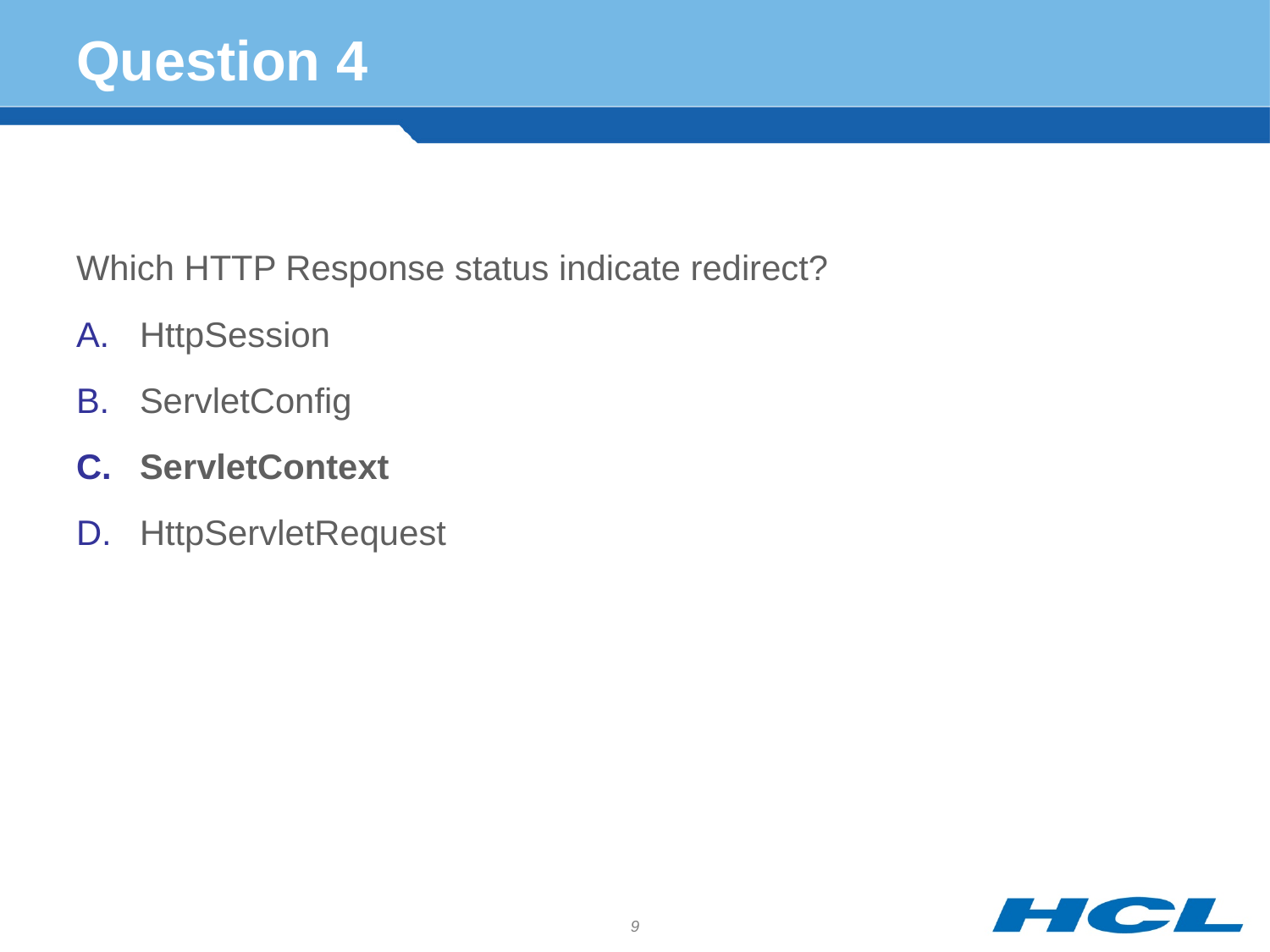

# Question 4
Which HTTP Response status indicate redirect?
HttpSession
ServletConfig
ServletContext
HttpServletRequest
9